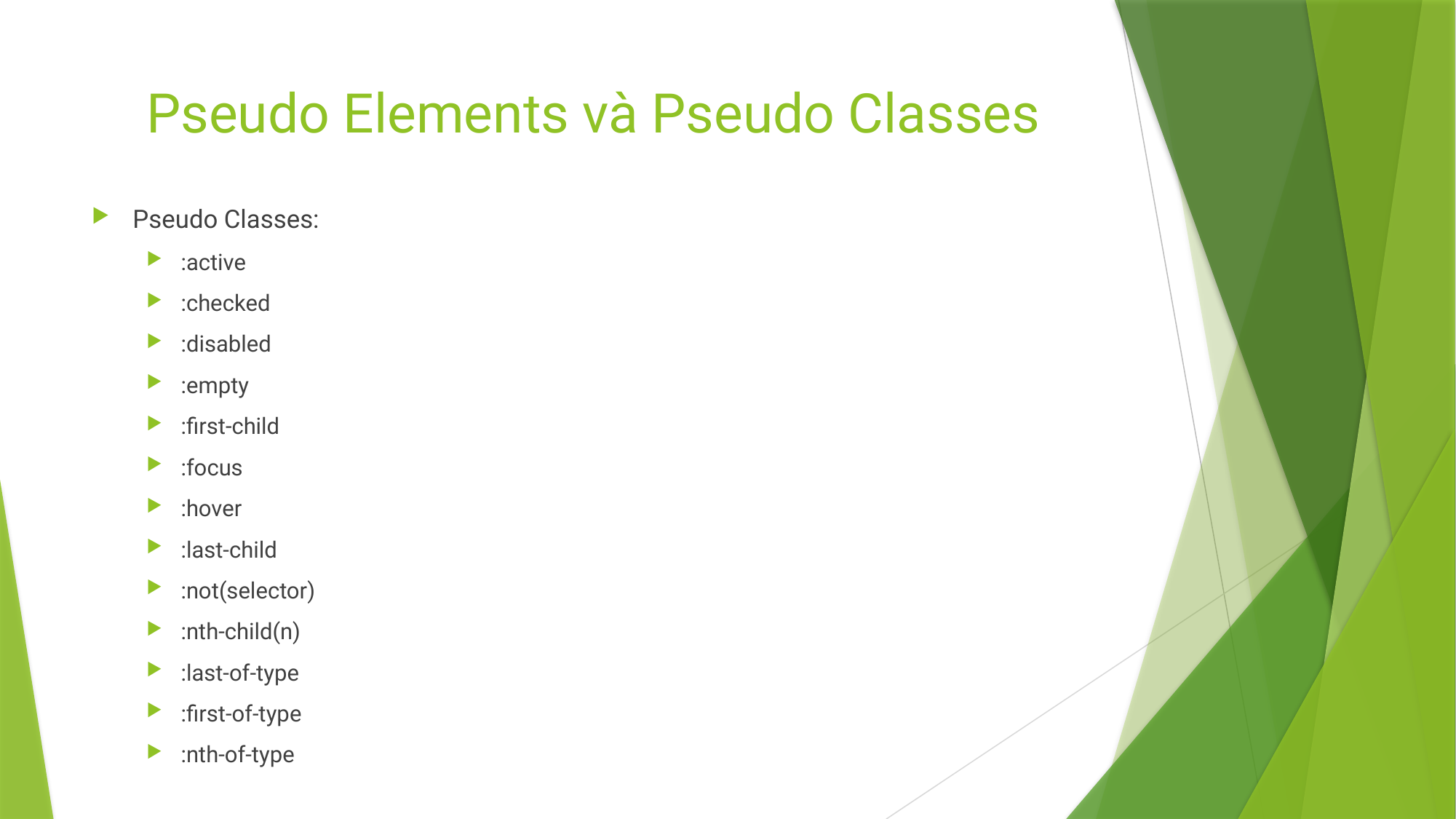

# Pseudo Elements và Pseudo Classes
Pseudo Classes:
:active
:checked
:disabled
:empty
:first-child
:focus
:hover
:last-child
:not(selector)
:nth-child(n)
:last-of-type
:first-of-type
:nth-of-type